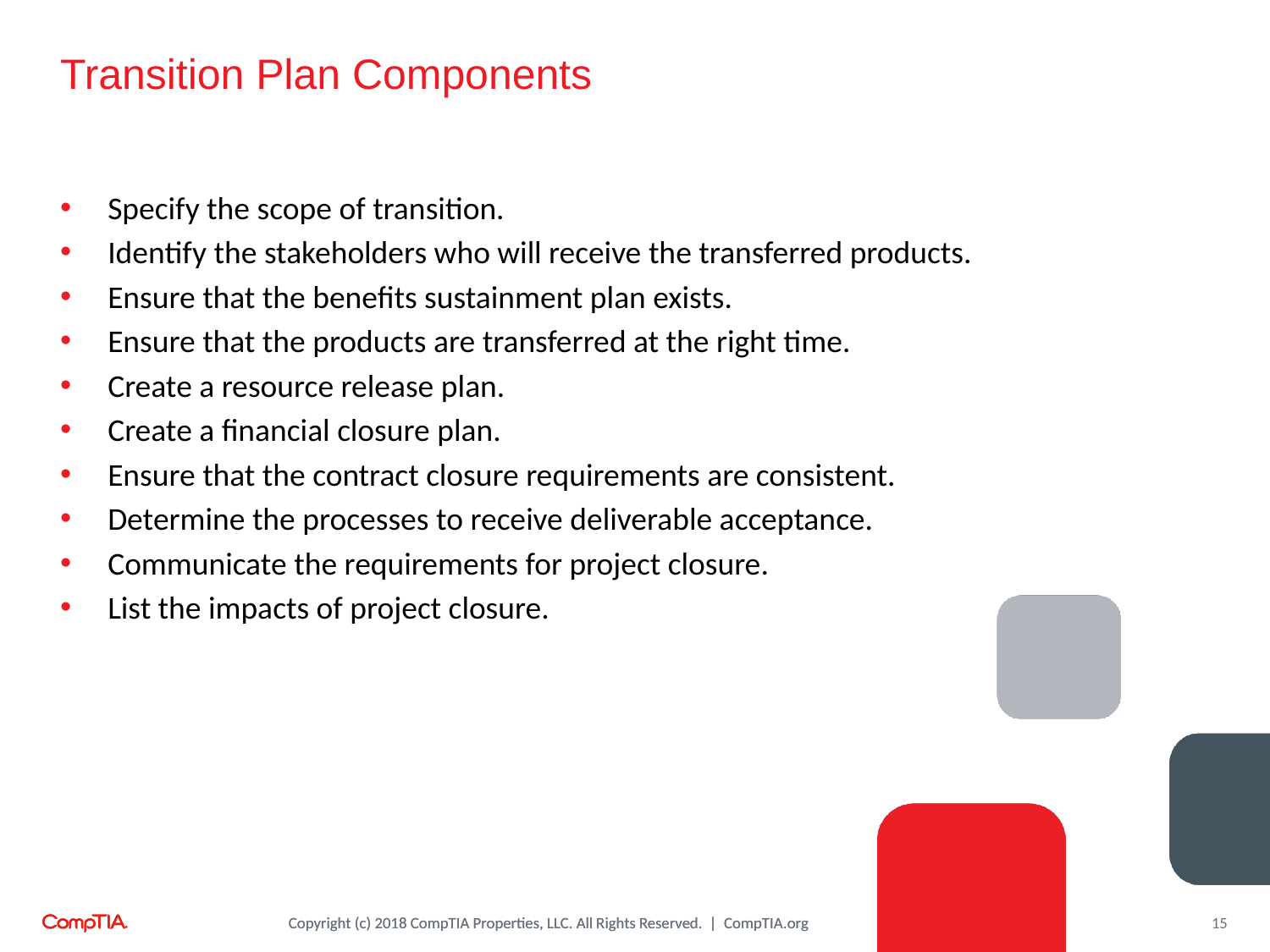

# Transition Plan Components
Specify the scope of transition.
Identify the stakeholders who will receive the transferred products.
Ensure that the benefits sustainment plan exists.
Ensure that the products are transferred at the right time.
Create a resource release plan.
Create a financial closure plan.
Ensure that the contract closure requirements are consistent.
Determine the processes to receive deliverable acceptance.
Communicate the requirements for project closure.
List the impacts of project closure.
15